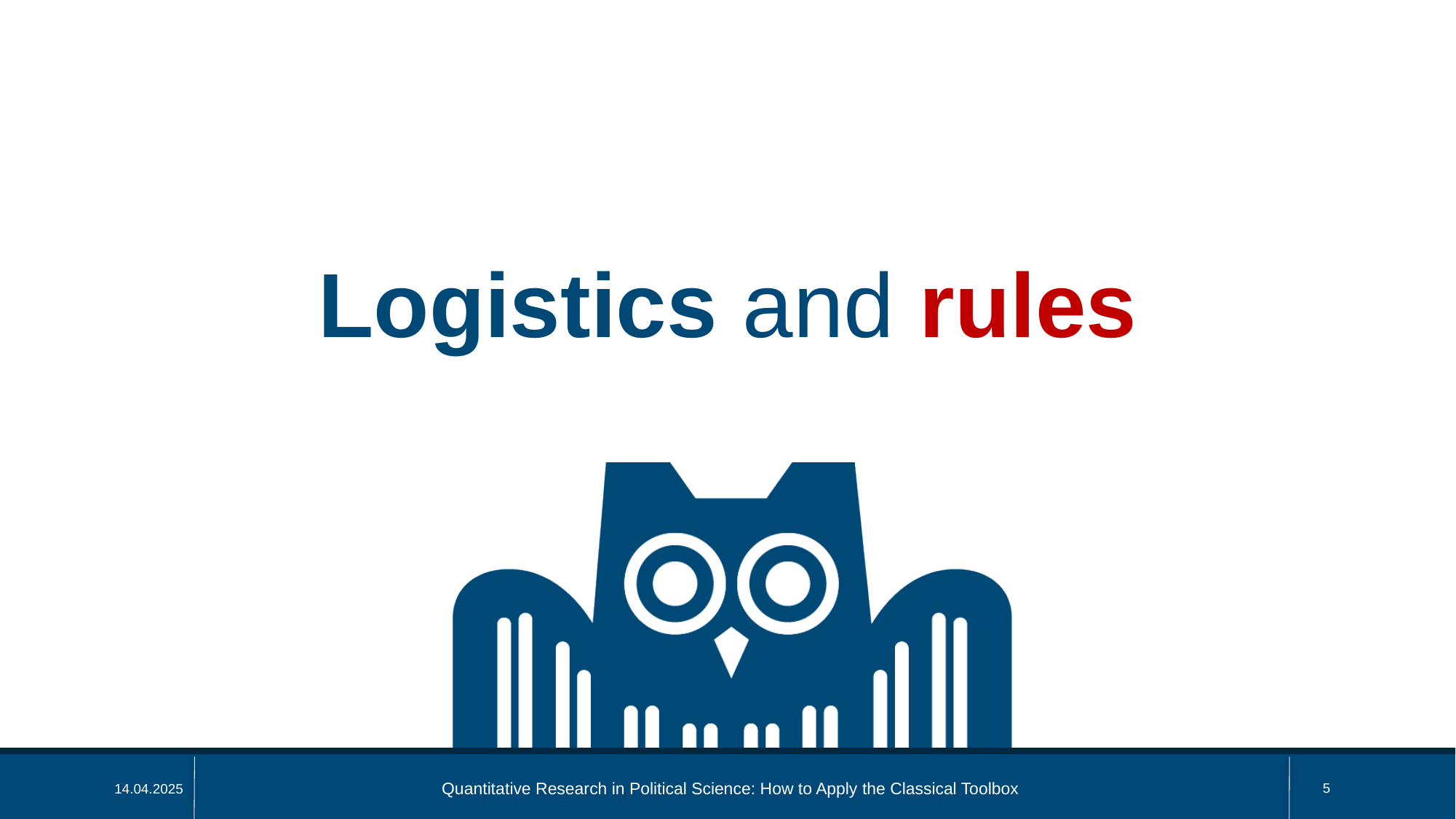

Logistics and rules
Quantitative Research in Political Science: How to Apply the Classical Toolbox
5
14.04.2025